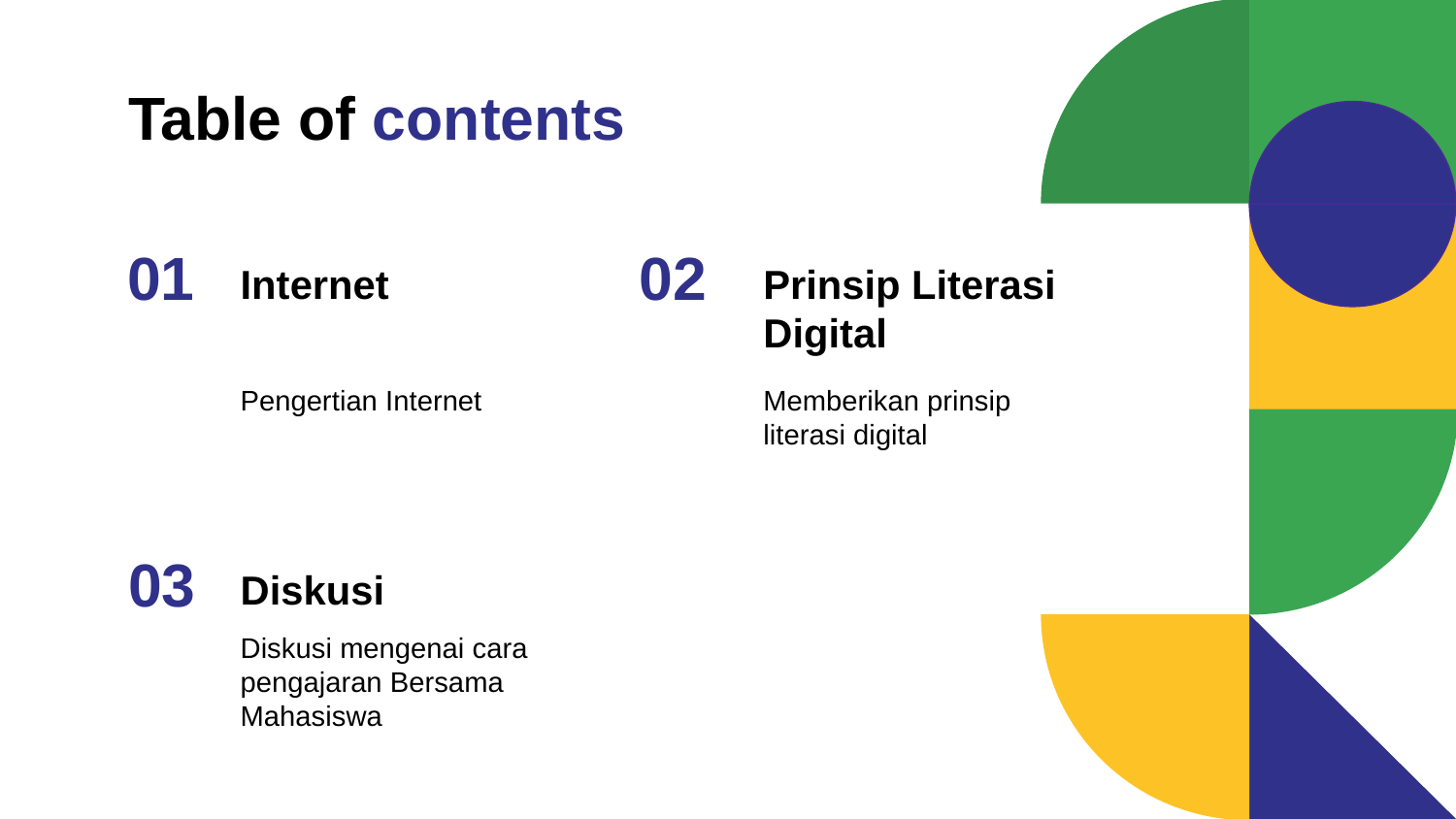

# Table of contents
Internet
Prinsip Literasi Digital
01
02
Pengertian Internet
Memberikan prinsip literasi digital
Diskusi
03
Diskusi mengenai cara pengajaran Bersama Mahasiswa